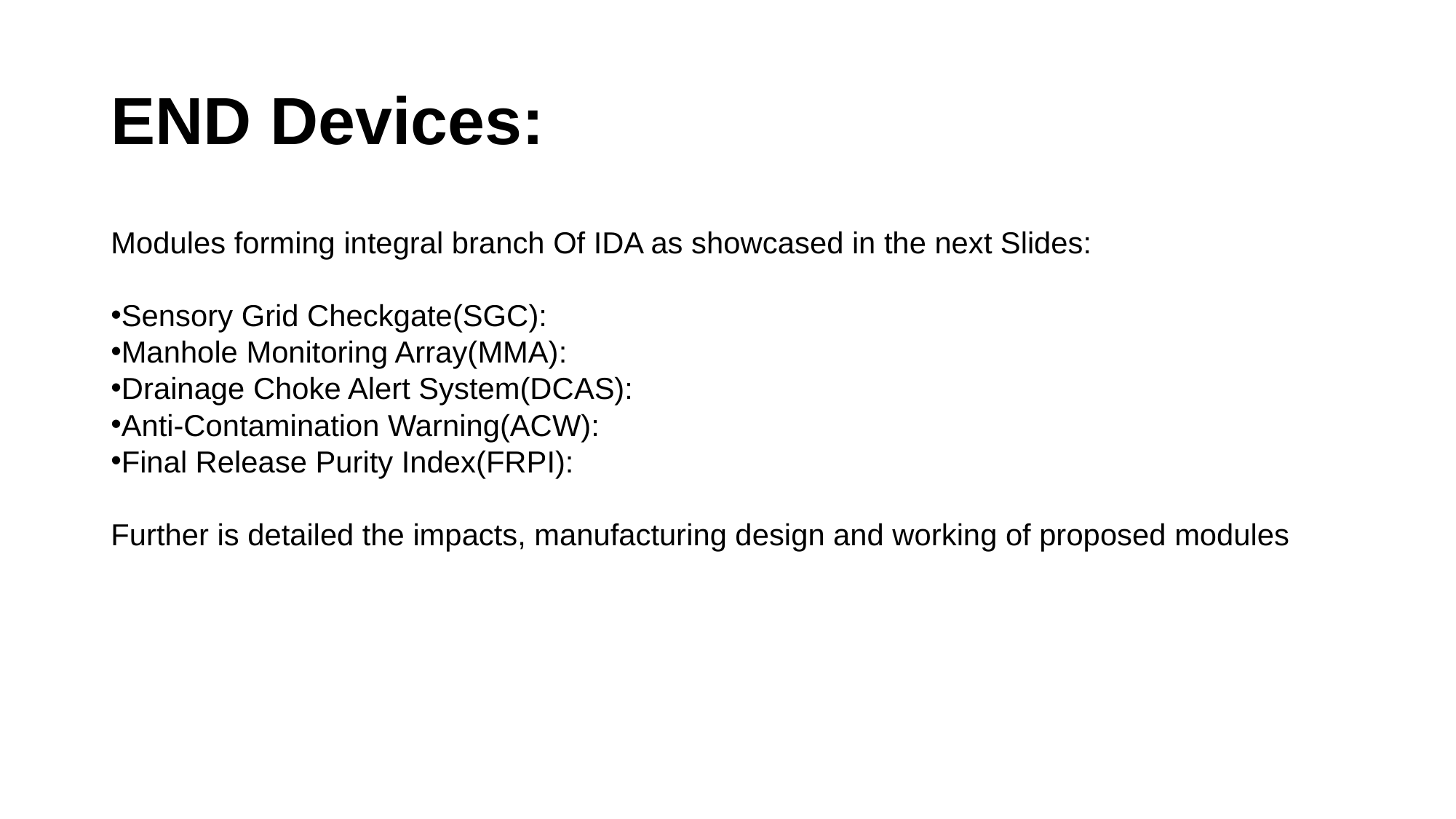

# END Devices:
Modules forming integral branch Of IDA as showcased in the next Slides:

Sensory Grid Checkgate(SGC):
Manhole Monitoring Array(MMA):
Drainage Choke Alert System(DCAS):
Anti-Contamination Warning(ACW):
Final Release Purity Index(FRPI):

Further is detailed the impacts, manufacturing design and working of proposed modules